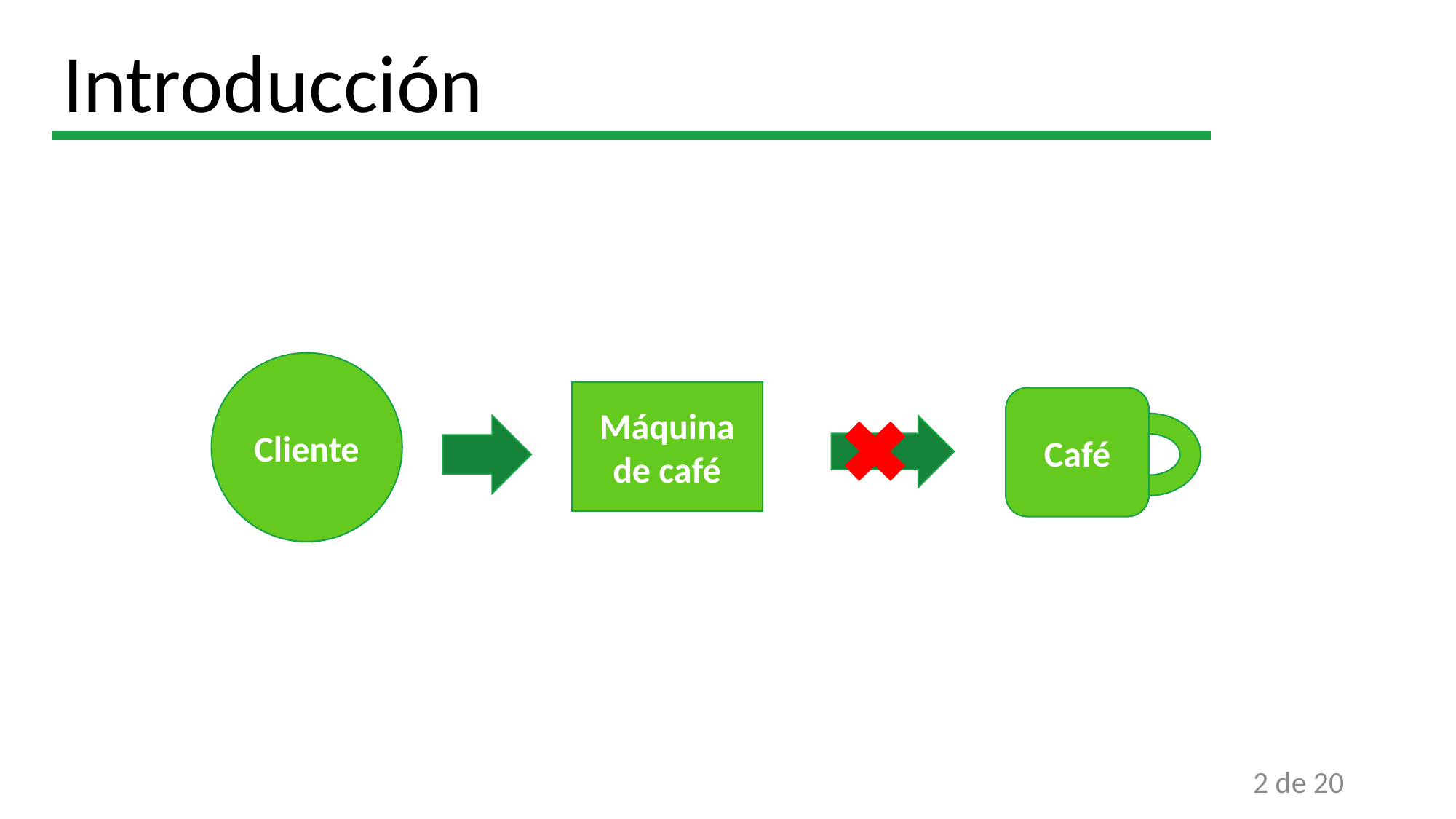

Introducción
Cliente
Máquina de café
Café

2 de 20